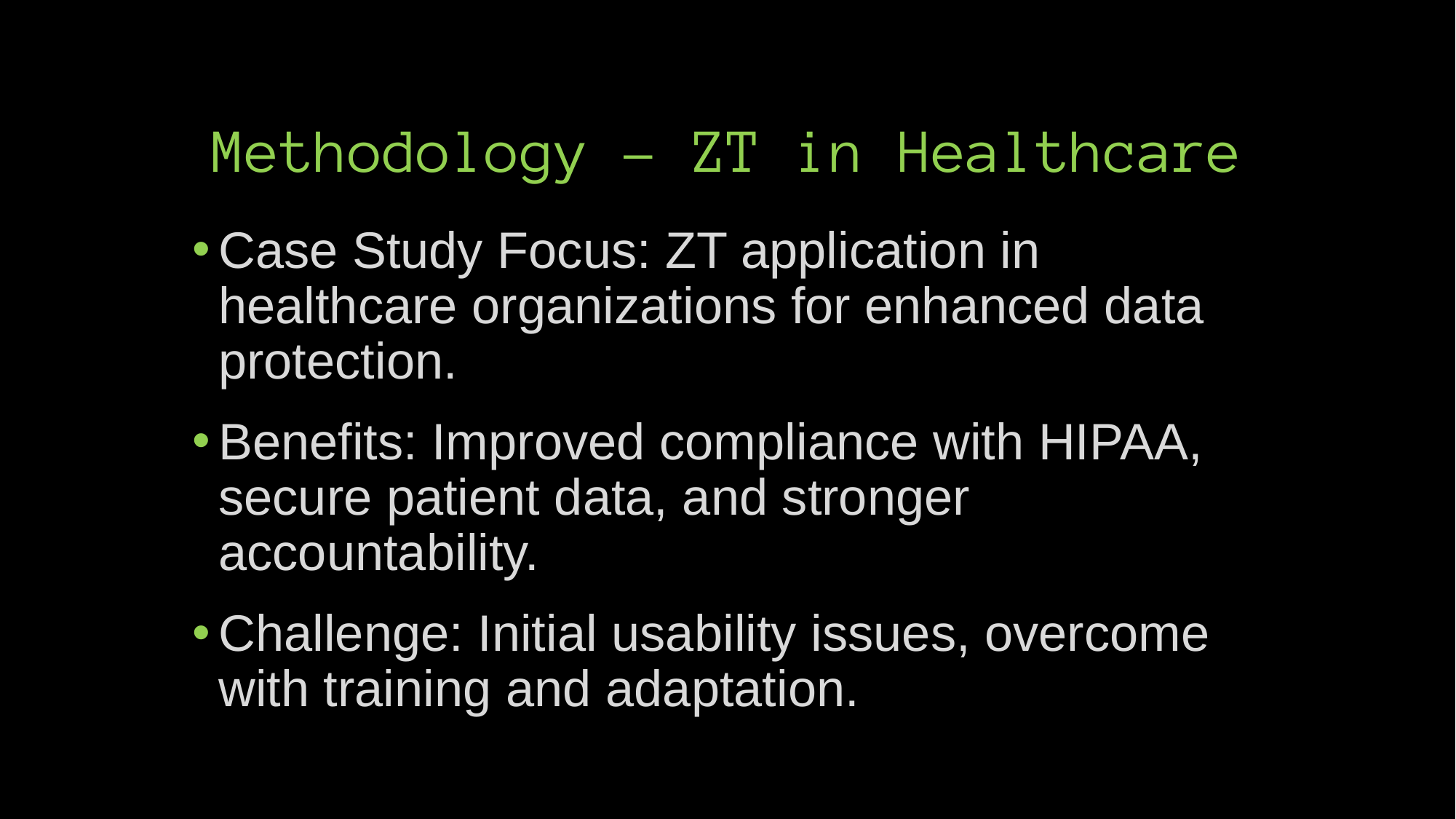

# Methodology – ZT in Healthcare
Case Study Focus: ZT application in healthcare organizations for enhanced data protection.
Benefits: Improved compliance with HIPAA, secure patient data, and stronger accountability.
Challenge: Initial usability issues, overcome with training and adaptation.